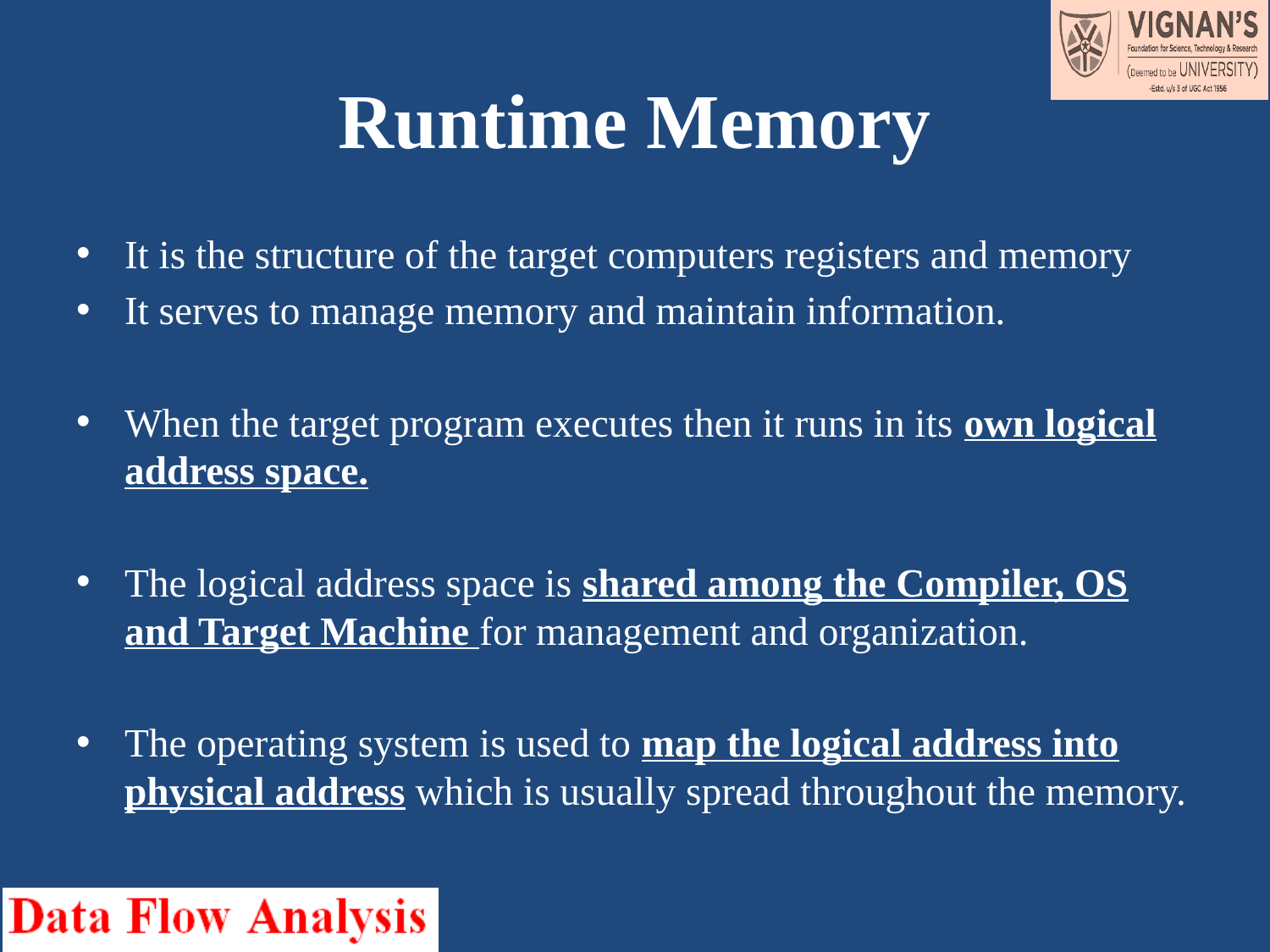

# Runtime Memory
It is the structure of the target computers registers and memory
It serves to manage memory and maintain information.

When the target program executes then it runs in its own logical address space.

The logical address space is shared among the Compiler, OS and Target Machine for management and organization.

The operating system is used to map the logical address into physical address which is usually spread throughout the memory.